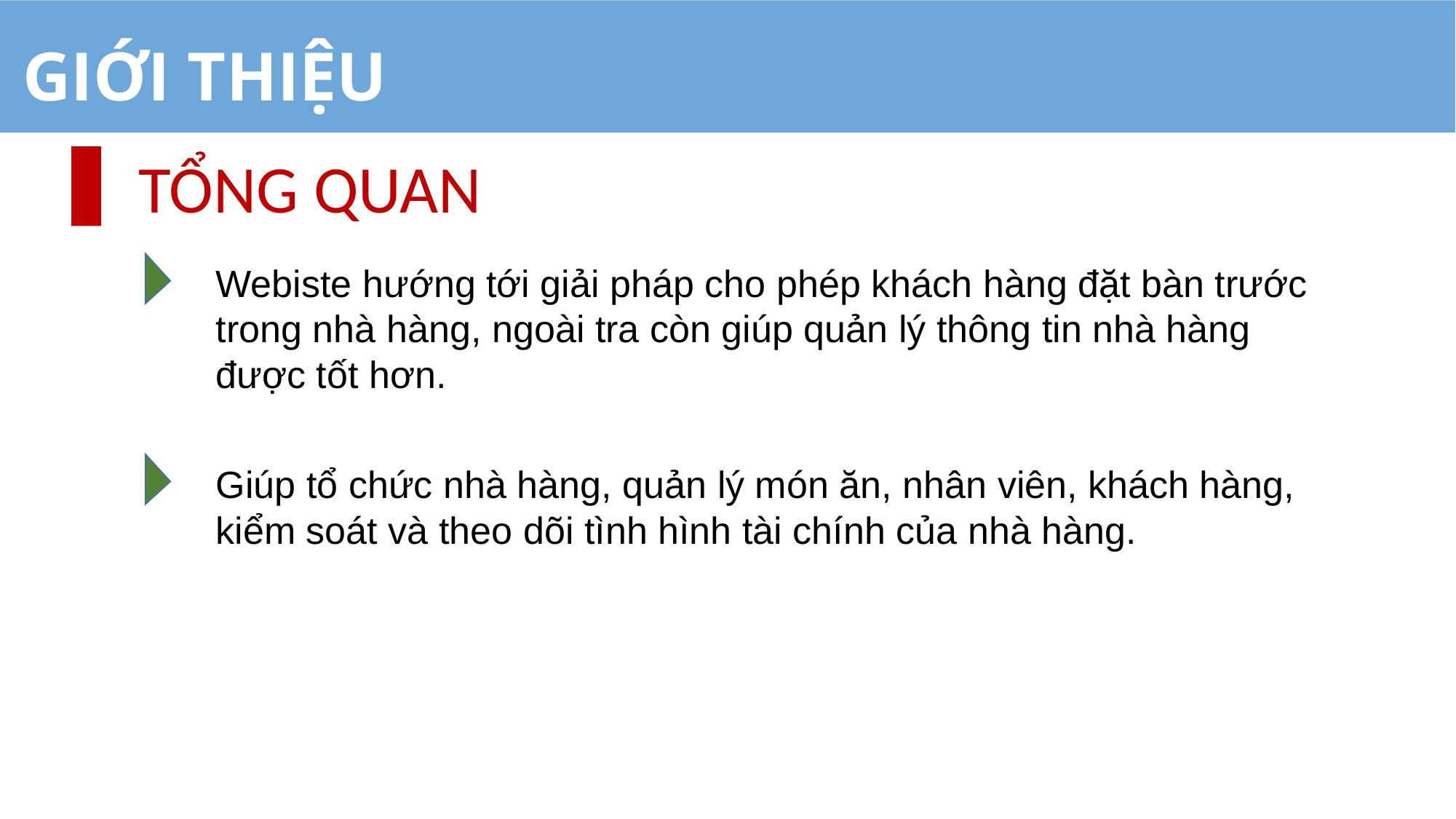

GIỚI THIỆU

TỔNG QUAN
Webiste hướng tới giải pháp cho phép khách hàng đặt bàn trước trong nhà hàng, ngoài tra còn giúp quản lý thông tin nhà hàng được tốt hơn.

Giúp tổ chức nhà hàng, quản lý món ăn, nhân viên, khách hàng, kiểm soát và theo dõi tình hình tài chính của nhà hàng.